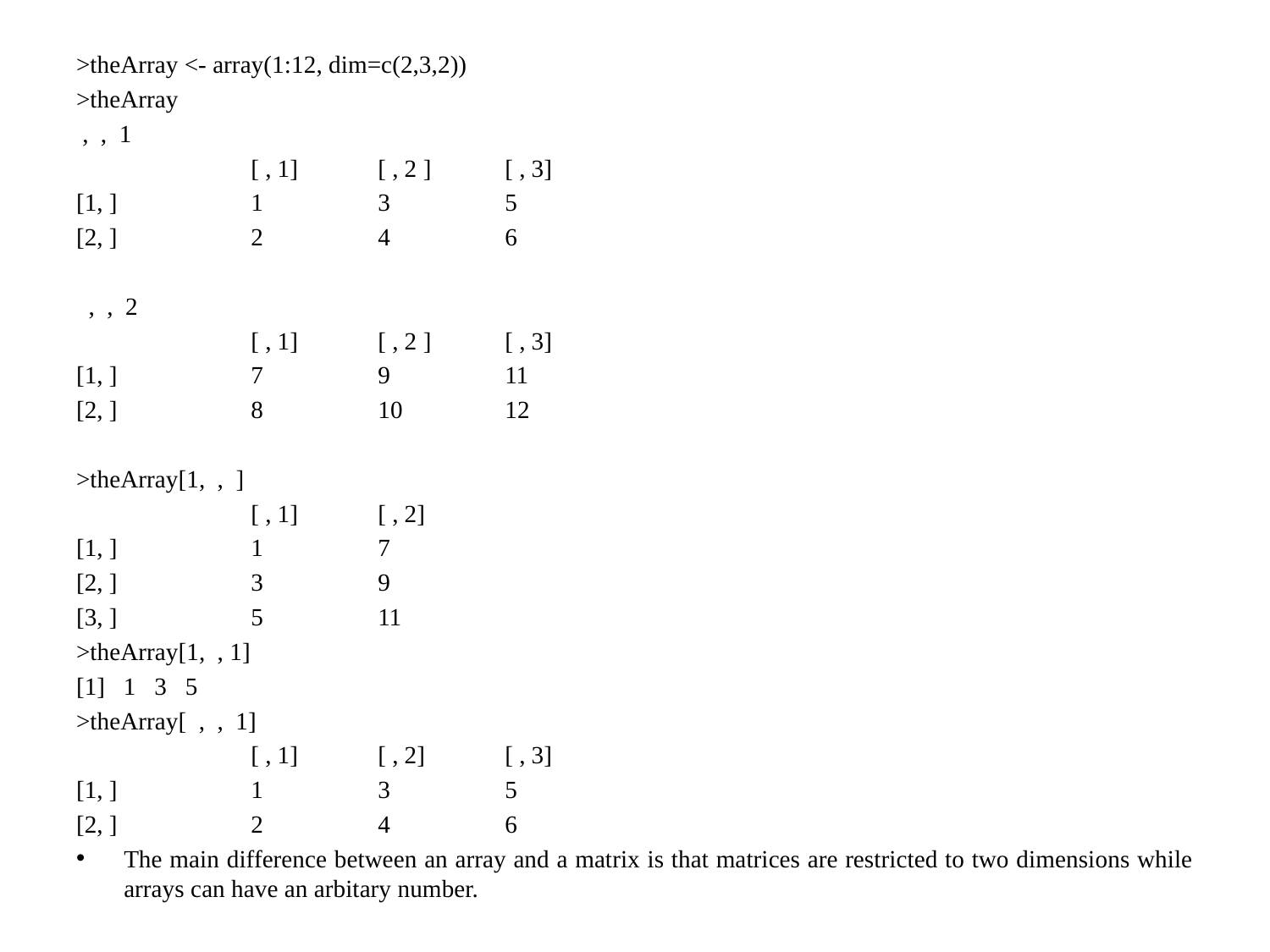

>theArray <- array(1:12, dim=c(2,3,2))
>theArray
 ,  ,  1
		[ , 1]	[ , 2 ]	[ , 3]
[1, ]		1	3	5
[2, ]		2	4	6

  ,  ,  2
		[ , 1]	[ , 2 ]	[ , 3]
[1, ]		7	9	11
[2, ]		8	10	12

>theArray[1,  ,  ]
		[ , 1]	[ , 2]
[1, ]		1	7
[2, ]		3	9
[3, ]		5	11
>theArray[1,  , 1]
[1]   1   3   5
>theArray[  ,  ,  1]
		[ , 1]	[ , 2]	[ , 3]
[1, ]		1	3	5
[2, ]		2	4	6
The main difference between an array and a matrix is that matrices are restricted to two dimensions while arrays can have an arbitary number.